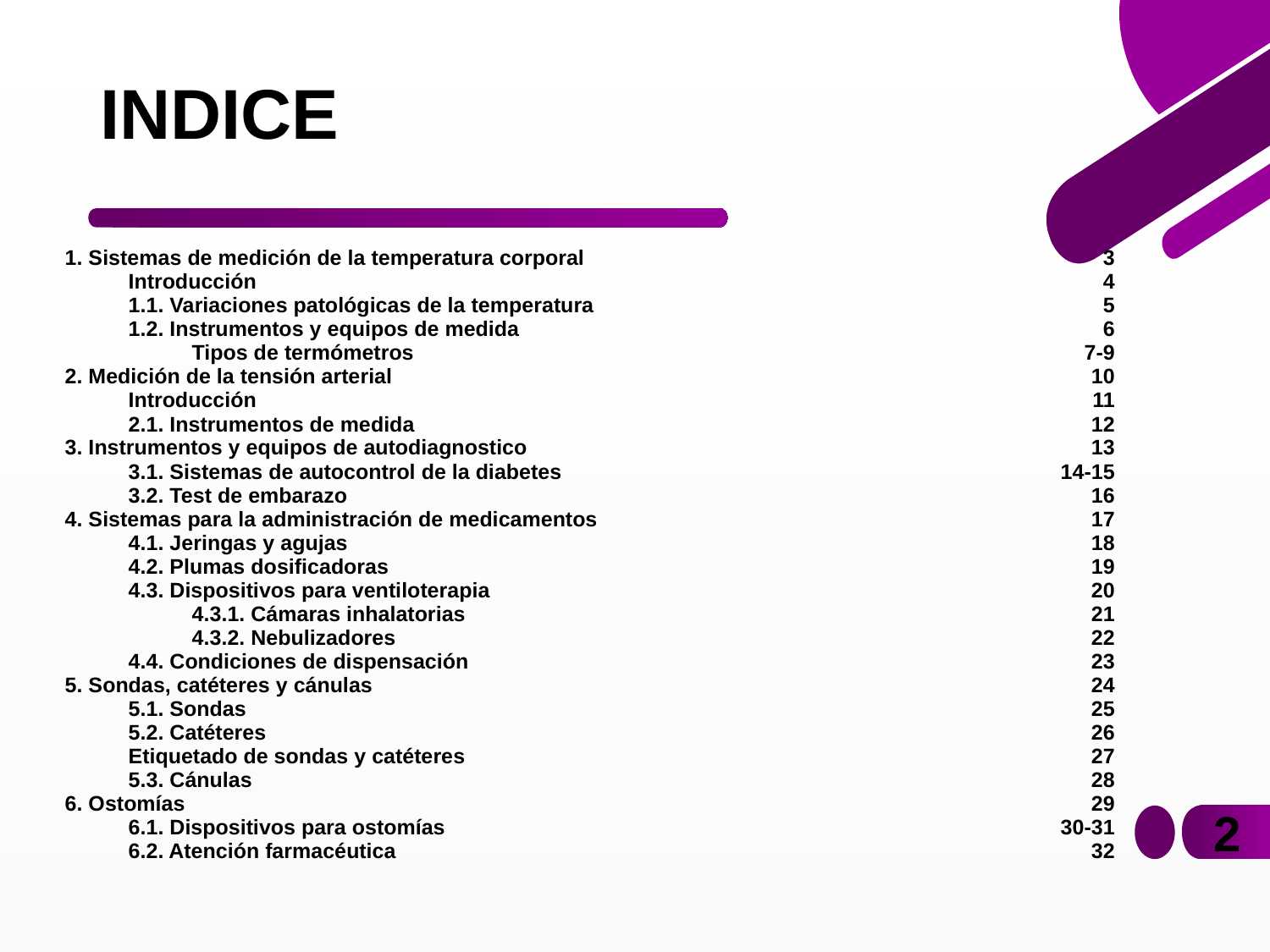

# INDICE
| 1. Sistemas de medición de la temperatura corporal | 3 |
| --- | --- |
| Introducción | 4 |
| 1.1. Variaciones patológicas de la temperatura | 5 |
| 1.2. Instrumentos y equipos de medida | 6 |
| Tipos de termómetros | 7-9 |
| 2. Medición de la tensión arterial | 10 |
| Introducción | 11 |
| 2.1. Instrumentos de medida | 12 |
| 3. Instrumentos y equipos de autodiagnostico | 13 |
| 3.1. Sistemas de autocontrol de la diabetes | 14-15 |
| 3.2. Test de embarazo | 16 |
| 4. Sistemas para la administración de medicamentos | 17 |
| 4.1. Jeringas y agujas | 18 |
| 4.2. Plumas dosificadoras | 19 |
| 4.3. Dispositivos para ventiloterapia | 20 |
| 4.3.1. Cámaras inhalatorias | 21 |
| 4.3.2. Nebulizadores | 22 |
| 4.4. Condiciones de dispensación | 23 |
| 5. Sondas, catéteres y cánulas | 24 |
| 5.1. Sondas | 25 |
| 5.2. Catéteres | 26 |
| Etiquetado de sondas y catéteres | 27 |
| 5.3. Cánulas | 28 |
| 6. Ostomías | 29 |
| 6.1. Dispositivos para ostomías | 30-31 |
| 6.2. Atención farmacéutica | 32 |
2